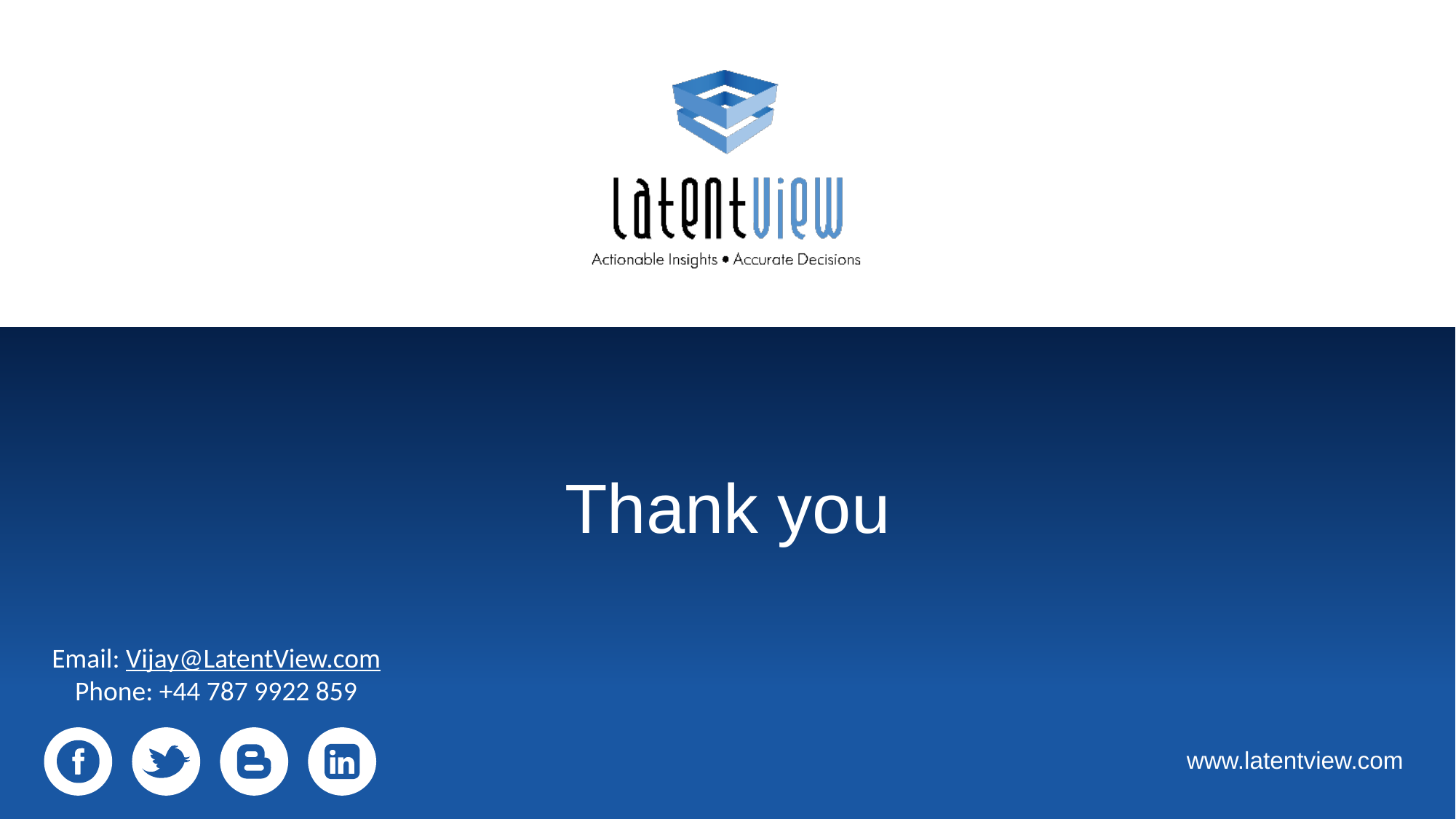

# Thank you
Email: Vijay@LatentView.com
Phone: +44 787 9922 859